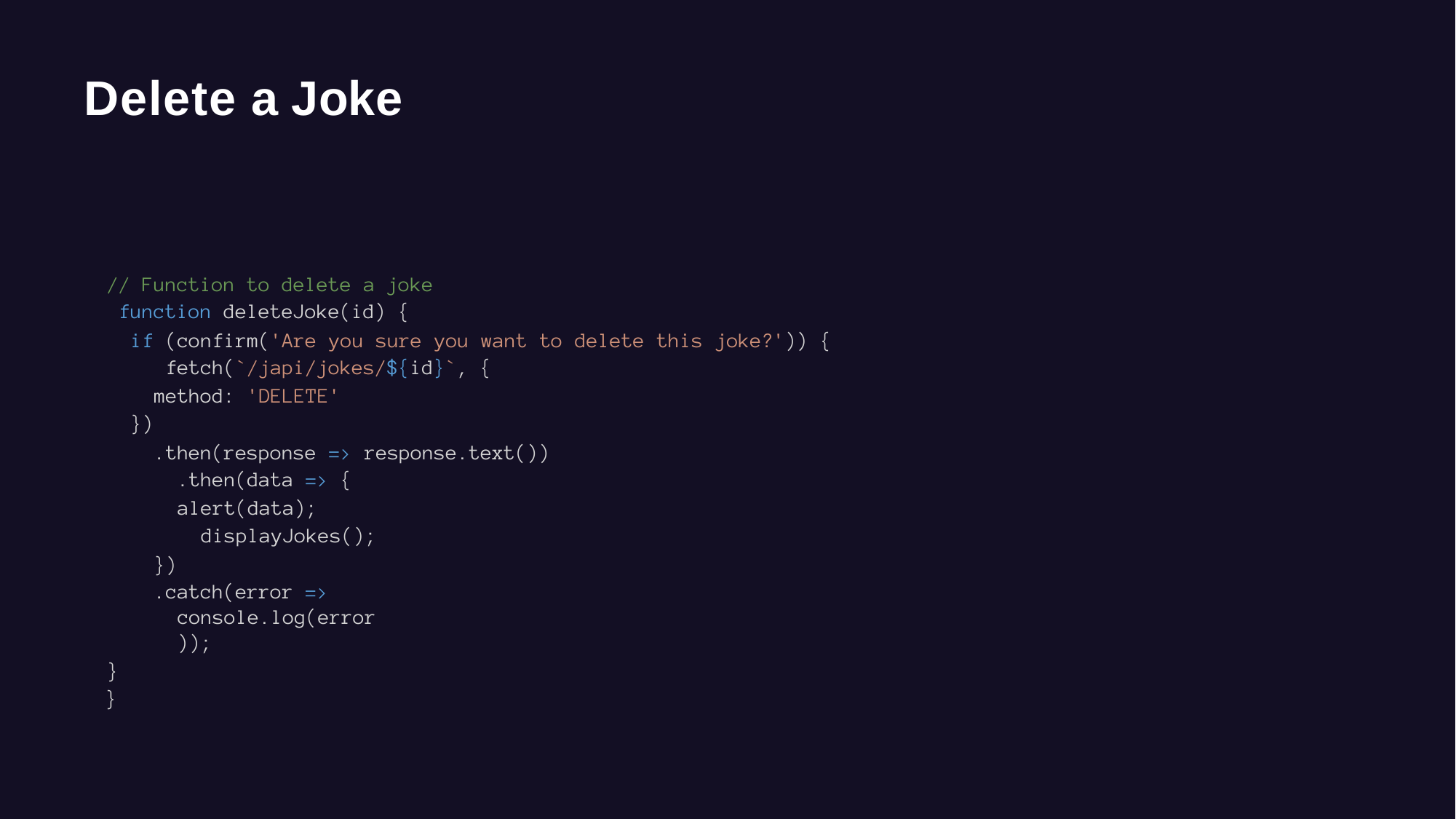

# Delete a Joke
// Function to delete a joke  function deleteJoke(id) {
if (confirm('Are you sure you want to delete this joke?')) {  fetch(`/japi/jokes/${id}`, {
method: 'DELETE'
})
.then(response => response.text())
.then(data => {
alert(data);  displayJokes();
})
.catch(error => console.log(error));
}
}
18